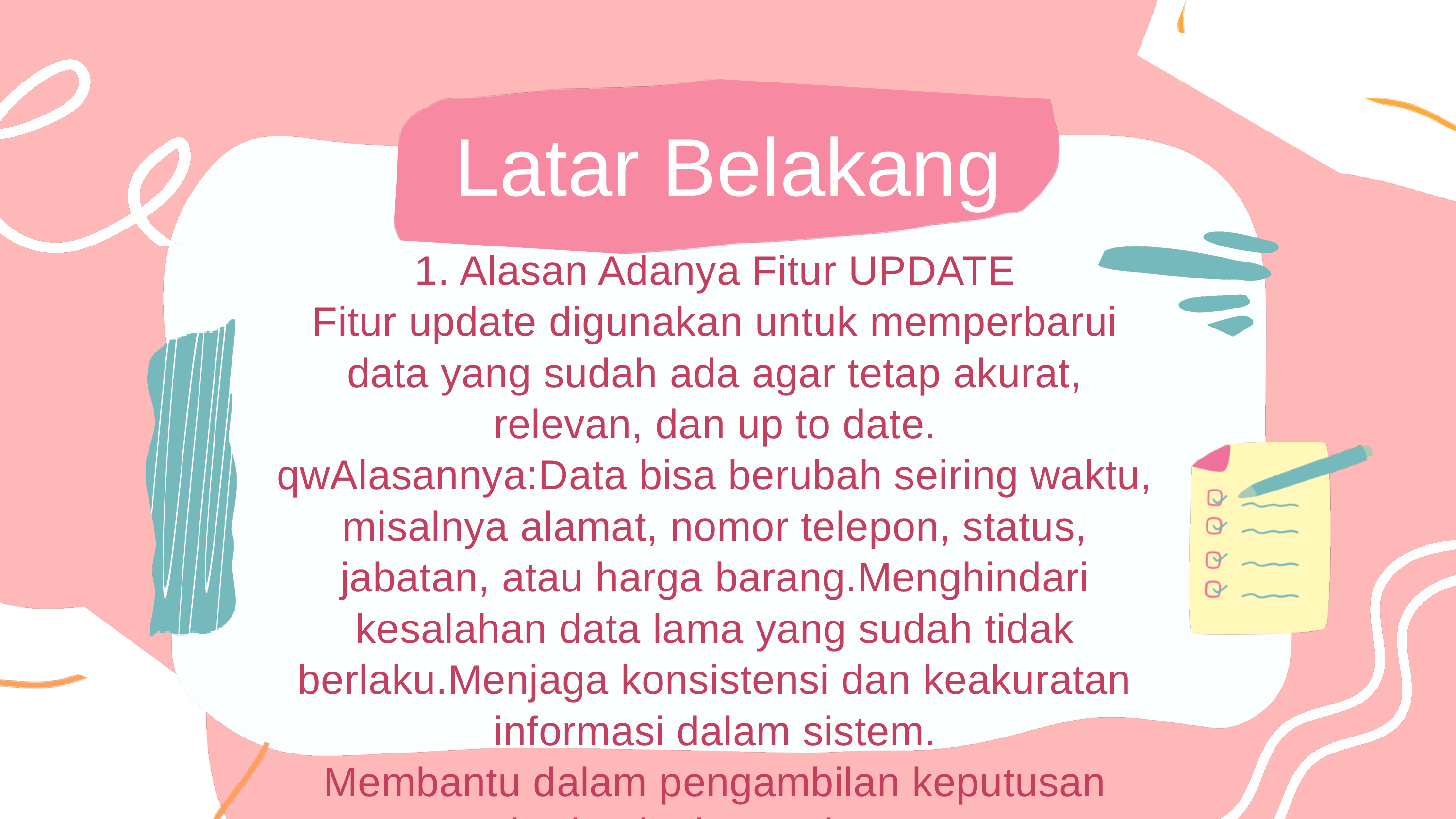

Latar Belakang

1. Alasan Adanya Fitur UPDATE
Fitur update digunakan untuk memperbarui data yang sudah ada agar tetap akurat, relevan, dan up to date.
qwAlasannya:Data bisa berubah seiring waktu, misalnya alamat, nomor telepon, status, jabatan, atau harga barang.Menghindari kesalahan data lama yang sudah tidak berlaku.Menjaga konsistensi dan keakuratan informasi dalam sistem.
Membantu dalam pengambilan keputusan berbasis data terbaru.